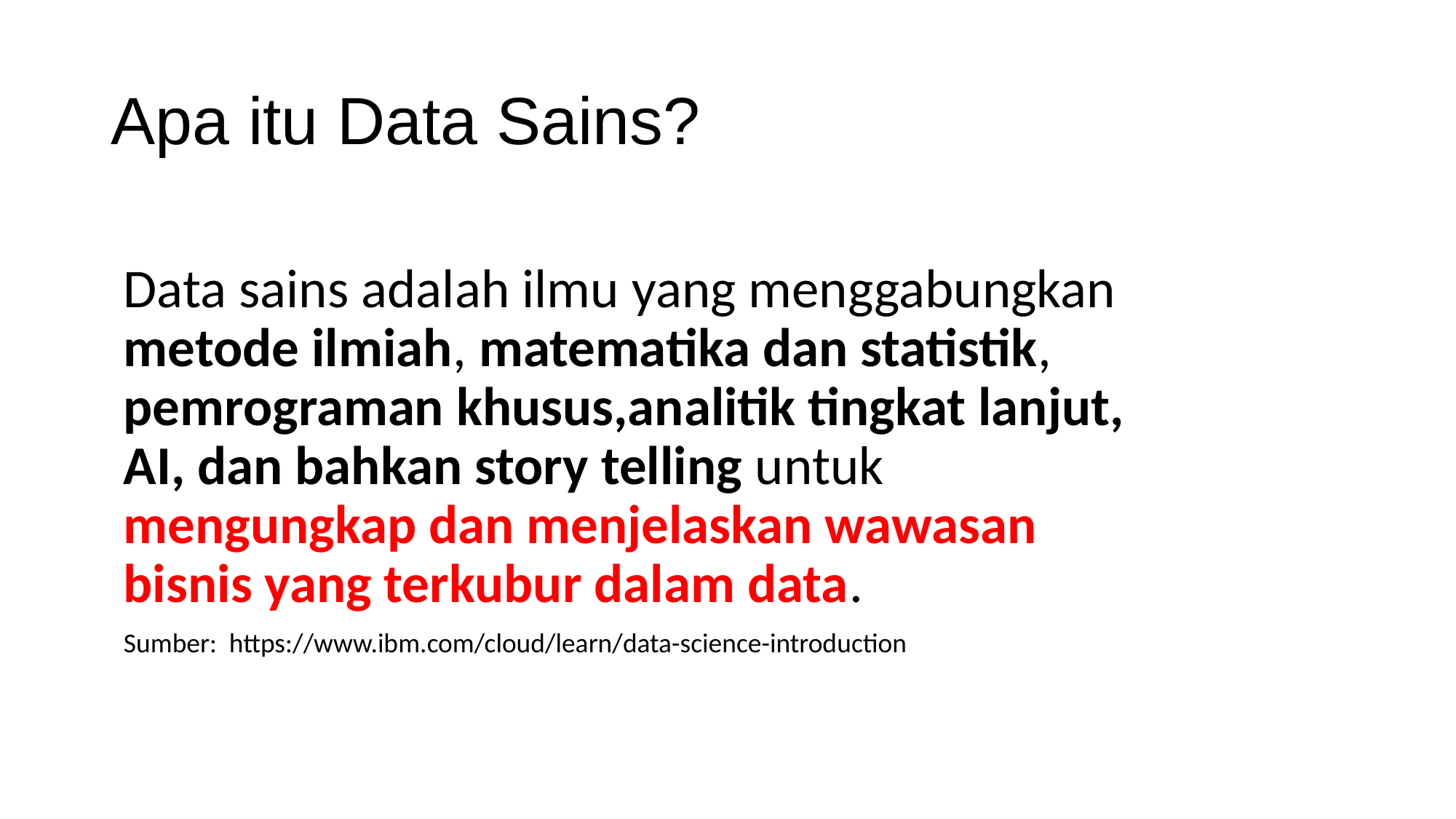

# Apa itu Data Sains?
Data sains adalah ilmu yang menggabungkan metode ilmiah, matematika dan statistik, pemrograman khusus,analitik tingkat lanjut, AI, dan bahkan story telling untuk mengungkap dan menjelaskan wawasan bisnis yang terkubur dalam data.
Sumber:  https://www.ibm.com/cloud/learn/data-science-introduction